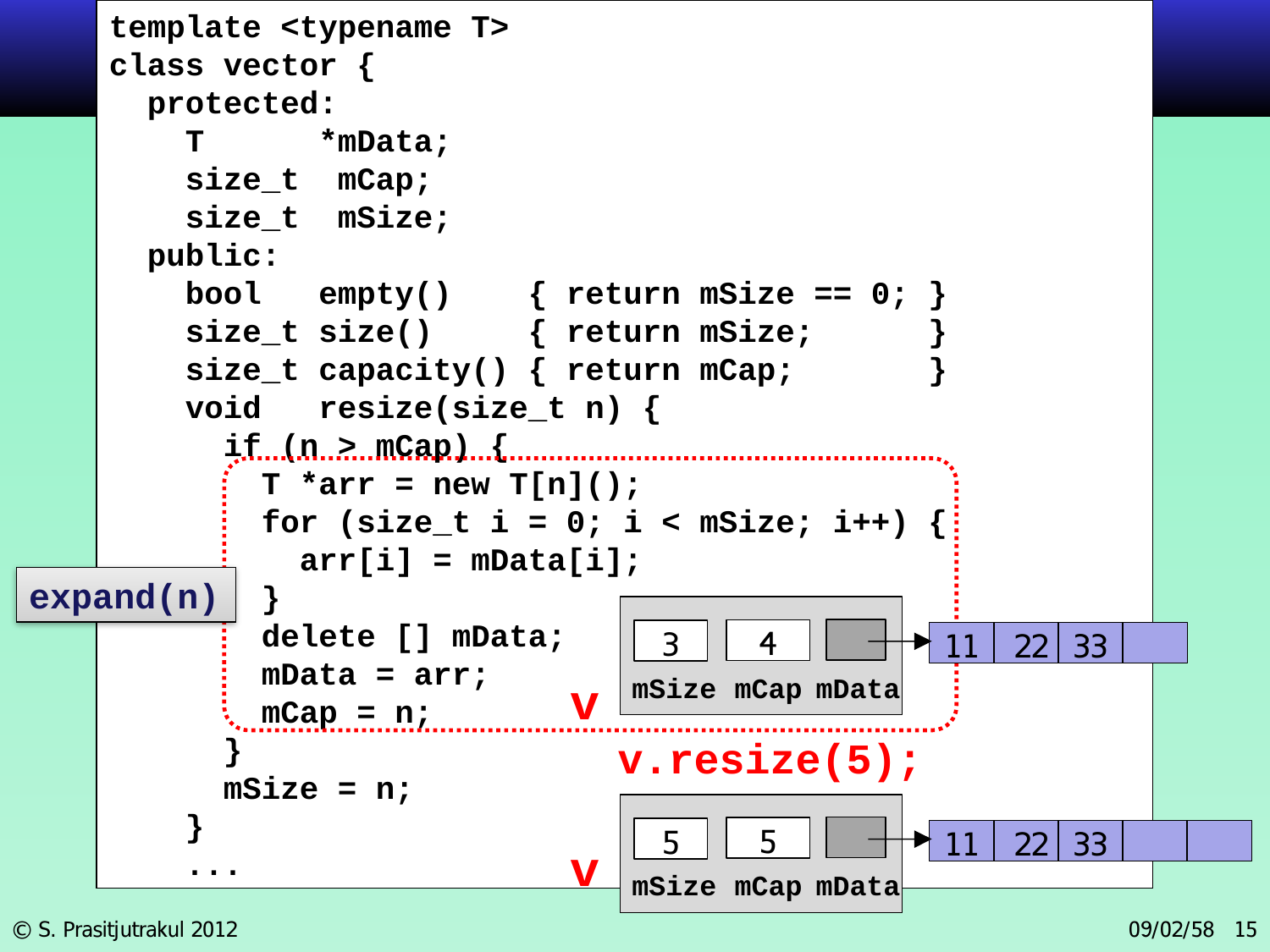

template <typename T>
class vector {
  protected:
    T      *mData;
    size_t  mCap;
    size_t  mSize;
  public:
    bool   empty()    { return mSize == 0; }
    size_t size()     { return mSize;      }
    size_t capacity() { return mCap;       }
    void   resize(size_t n) {
      if (n > mCap) {
        T *arr = new T[n]();
        for (size_t i = 0; i < mSize; i++) {
          arr[i] = mData[i];
        }
        delete [] mData;
        mData = arr;
        mCap = n;
      }
      mSize = n;
    }
    ...

expand(n)

4
3
11
 22
33

mSize
mCap
mData
v
v.resize(5);

5
5
11
 22
33

mSize
mCap
mData
v